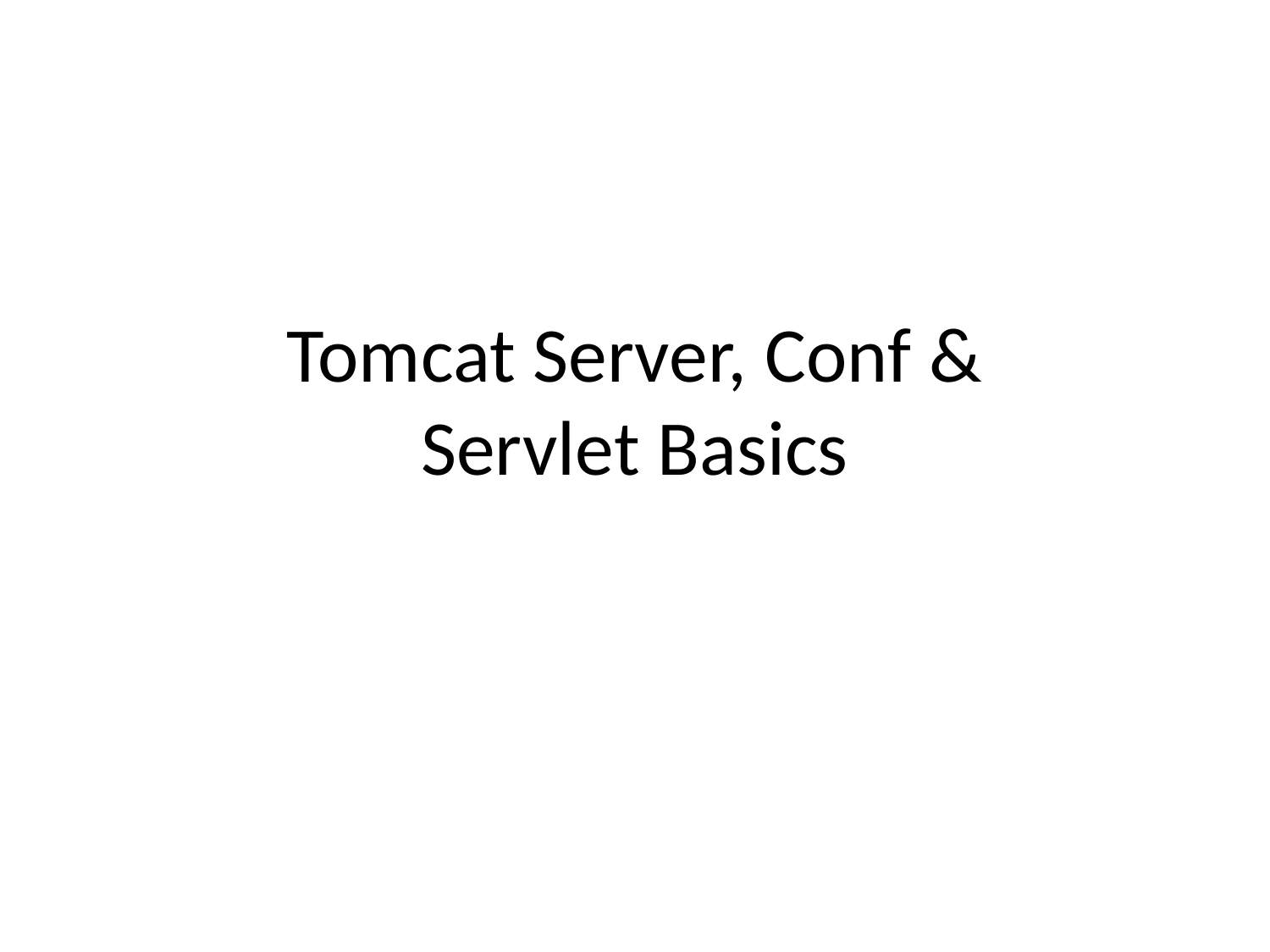

# Tomcat Server, Conf & Servlet Basics